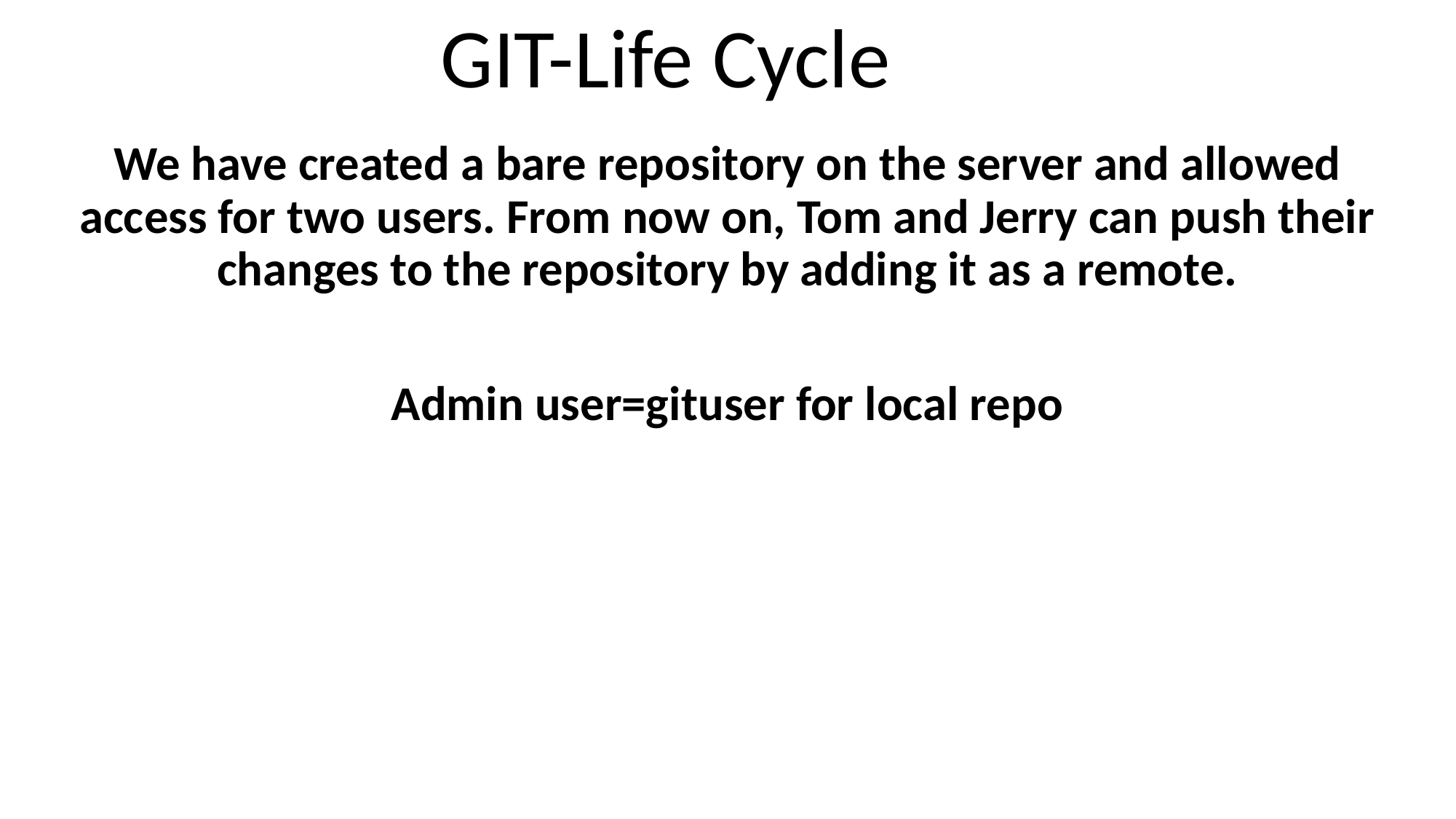

# GIT-Life Cycle
We have created a bare repository on the server and allowed access for two users. From now on, Tom and Jerry can push their changes to the repository by adding it as a remote.

Admin user=gituser for local repo